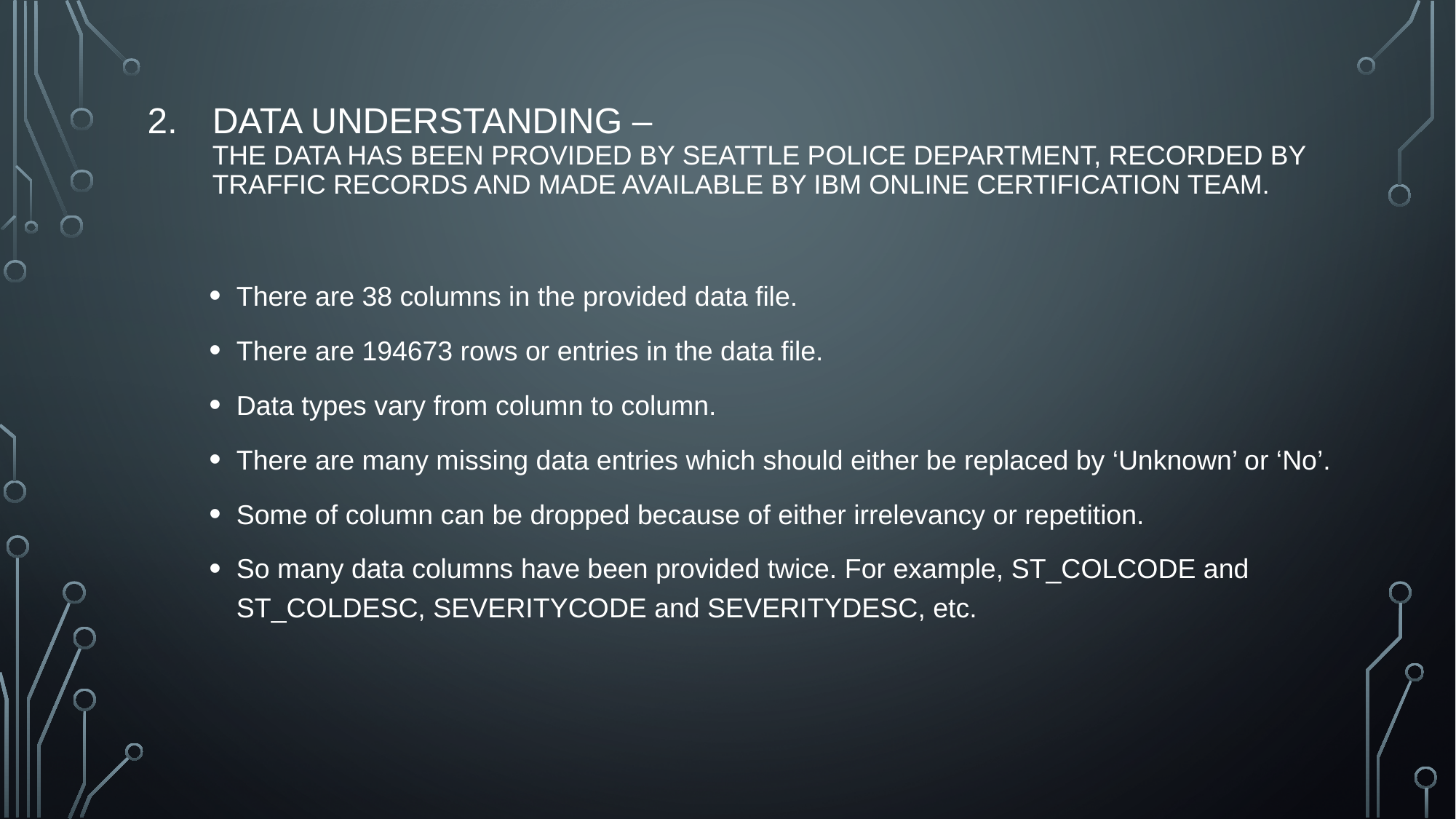

# Data understanding – The data has been provided by Seattle police department, recorded by traffic records and made available by IBM online certification team.
There are 38 columns in the provided data file.
There are 194673 rows or entries in the data file.
Data types vary from column to column.
There are many missing data entries which should either be replaced by ‘Unknown’ or ‘No’.
Some of column can be dropped because of either irrelevancy or repetition.
So many data columns have been provided twice. For example, ST_COLCODE and ST_COLDESC, SEVERITYCODE and SEVERITYDESC, etc.